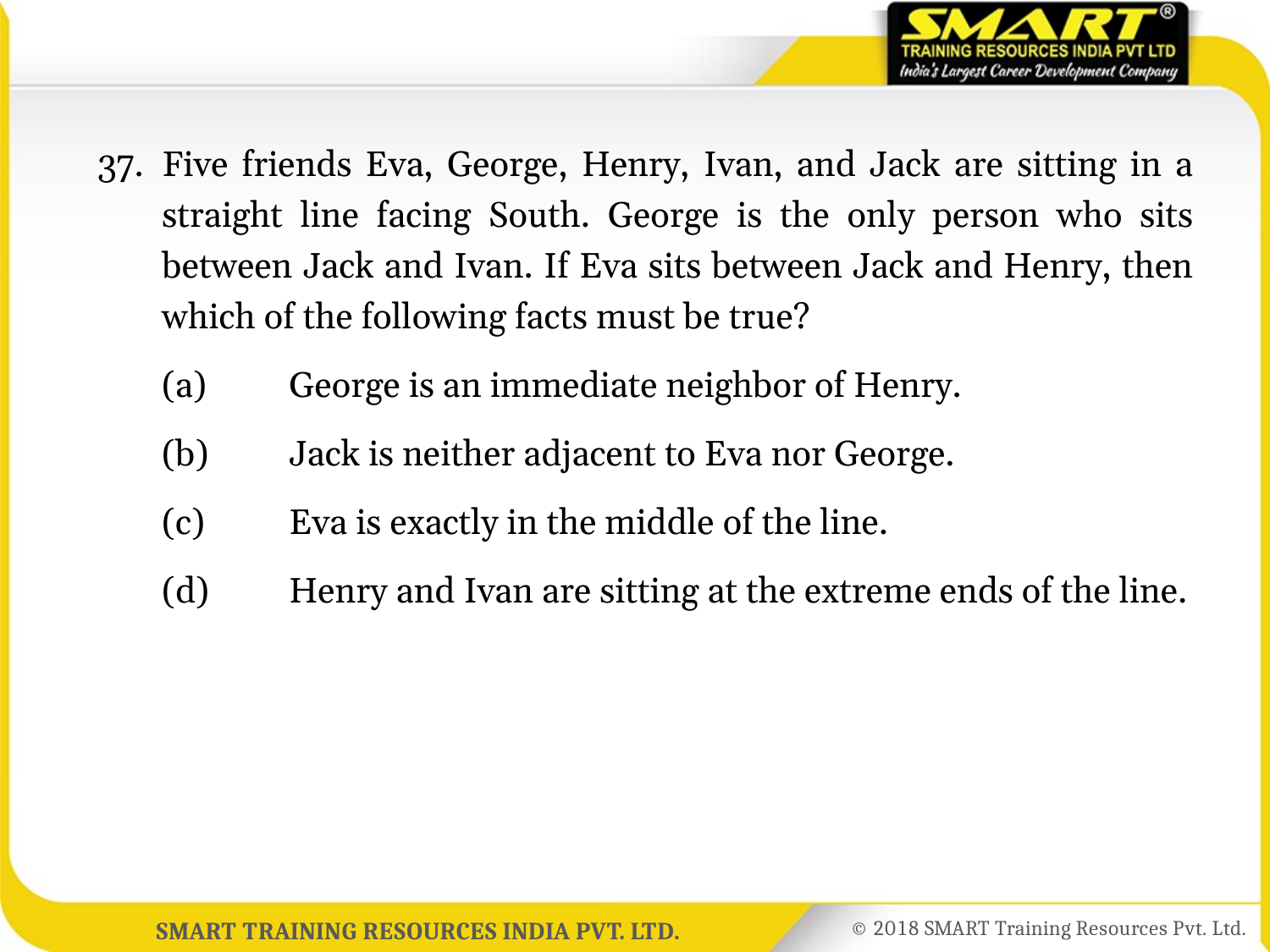

37.	Five friends Eva, George, Henry, Ivan, and Jack are sitting in a straight line facing South. George is the only person who sits between Jack and Ivan. If Eva sits between Jack and Henry, then which of the following facts must be true?
	(a)	George is an immediate neighbor of Henry.
	(b)	Jack is neither adjacent to Eva nor George.
	(c)	Eva is exactly in the middle of the line.
	(d)	Henry and Ivan are sitting at the extreme ends of the line.